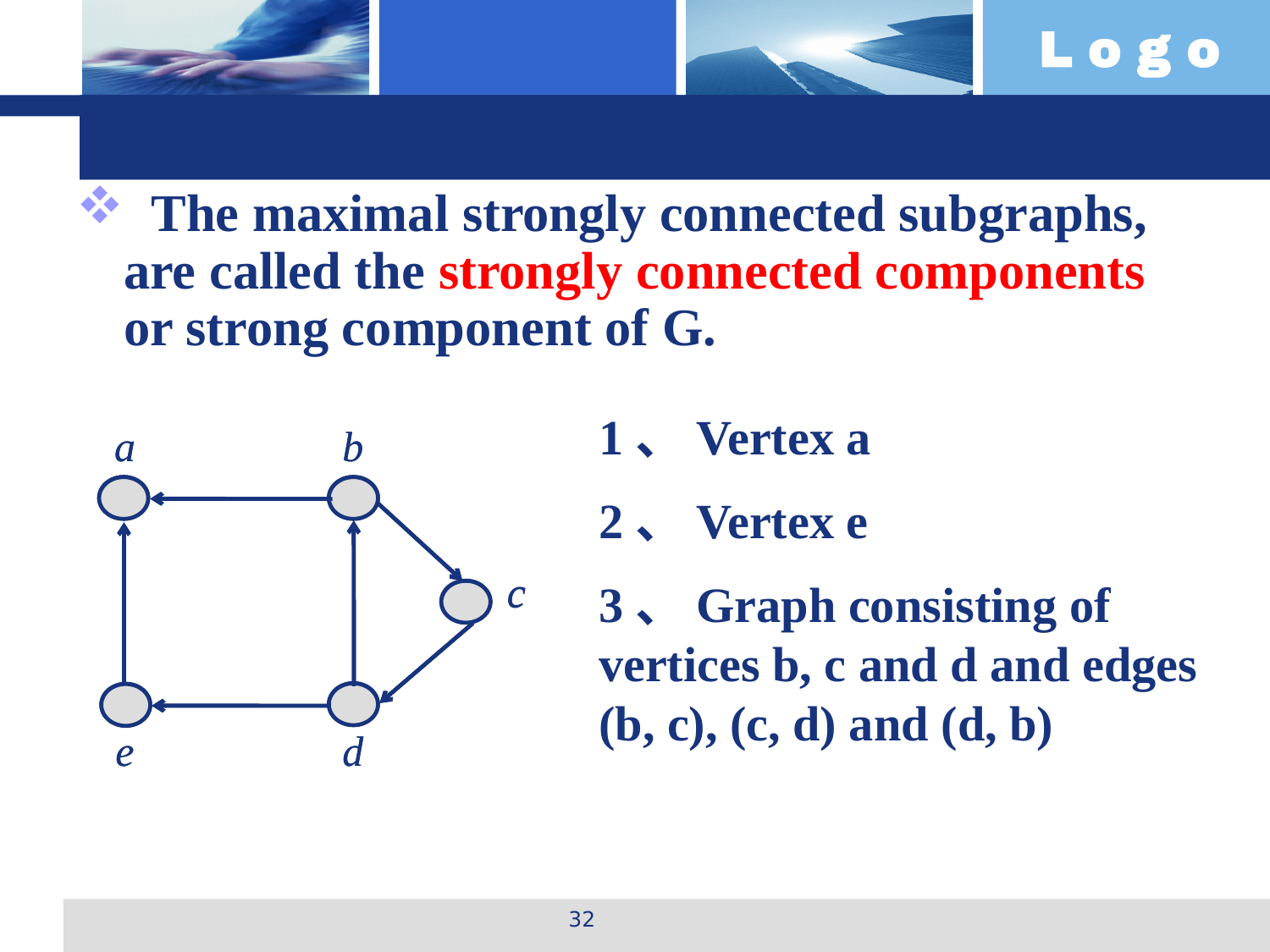

#
  The maximal strongly connected subgraphs, are called the strongly connected components or strong component of G.
1、Vertex a
2、Vertex e
3、Graph consisting of vertices b, c and d and edges (b, c), (c, d) and (d, b)
a
b
a
b

c
c

e
d
e
d
32